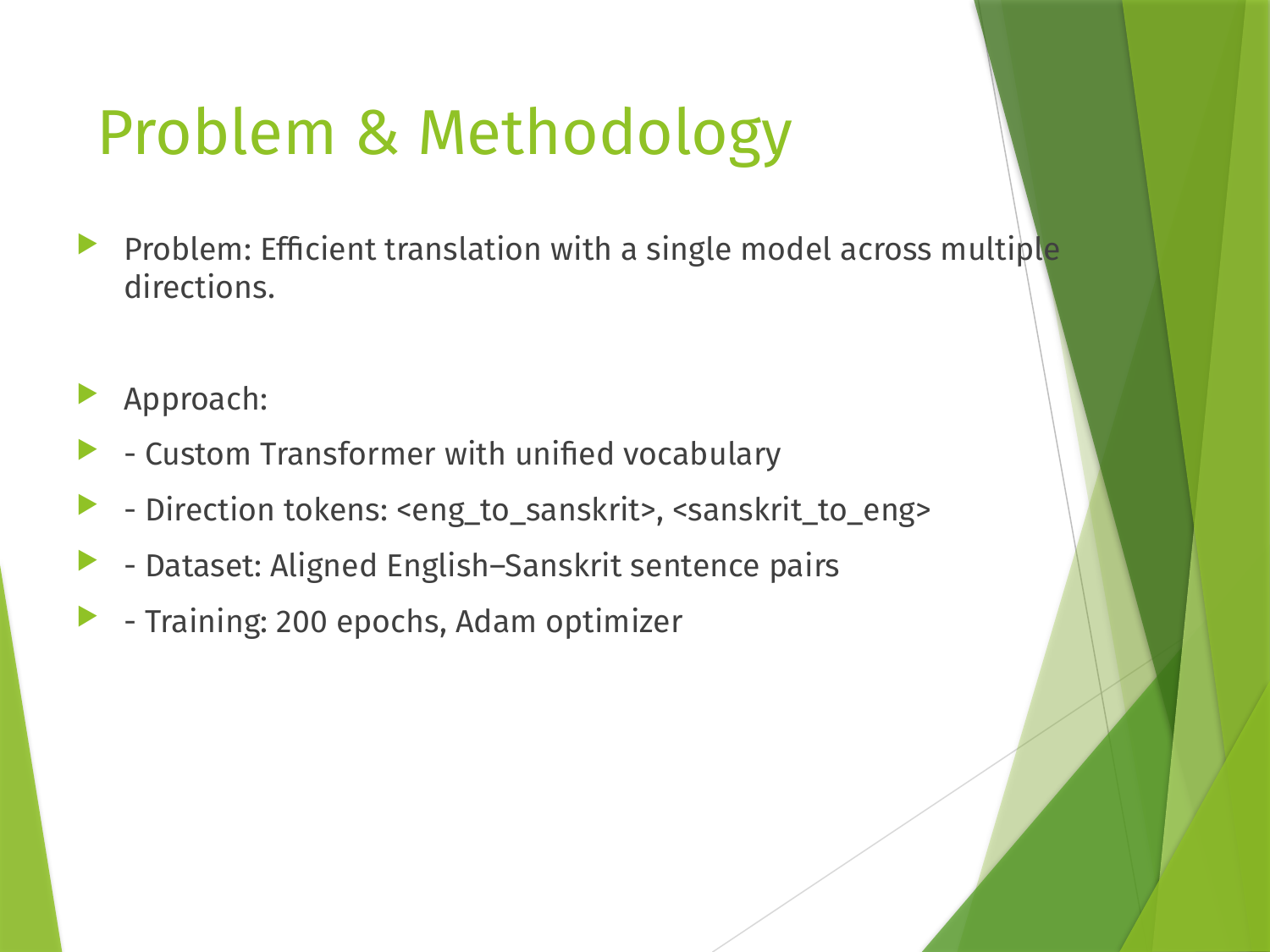

# Problem & Methodology
Problem: Efficient translation with a single model across multiple directions.

Approach:
- Custom Transformer with unified vocabulary
- Direction tokens: <eng_to_sanskrit>, <sanskrit_to_eng>
- Dataset: Aligned English–Sanskrit sentence pairs
- Training: 200 epochs, Adam optimizer